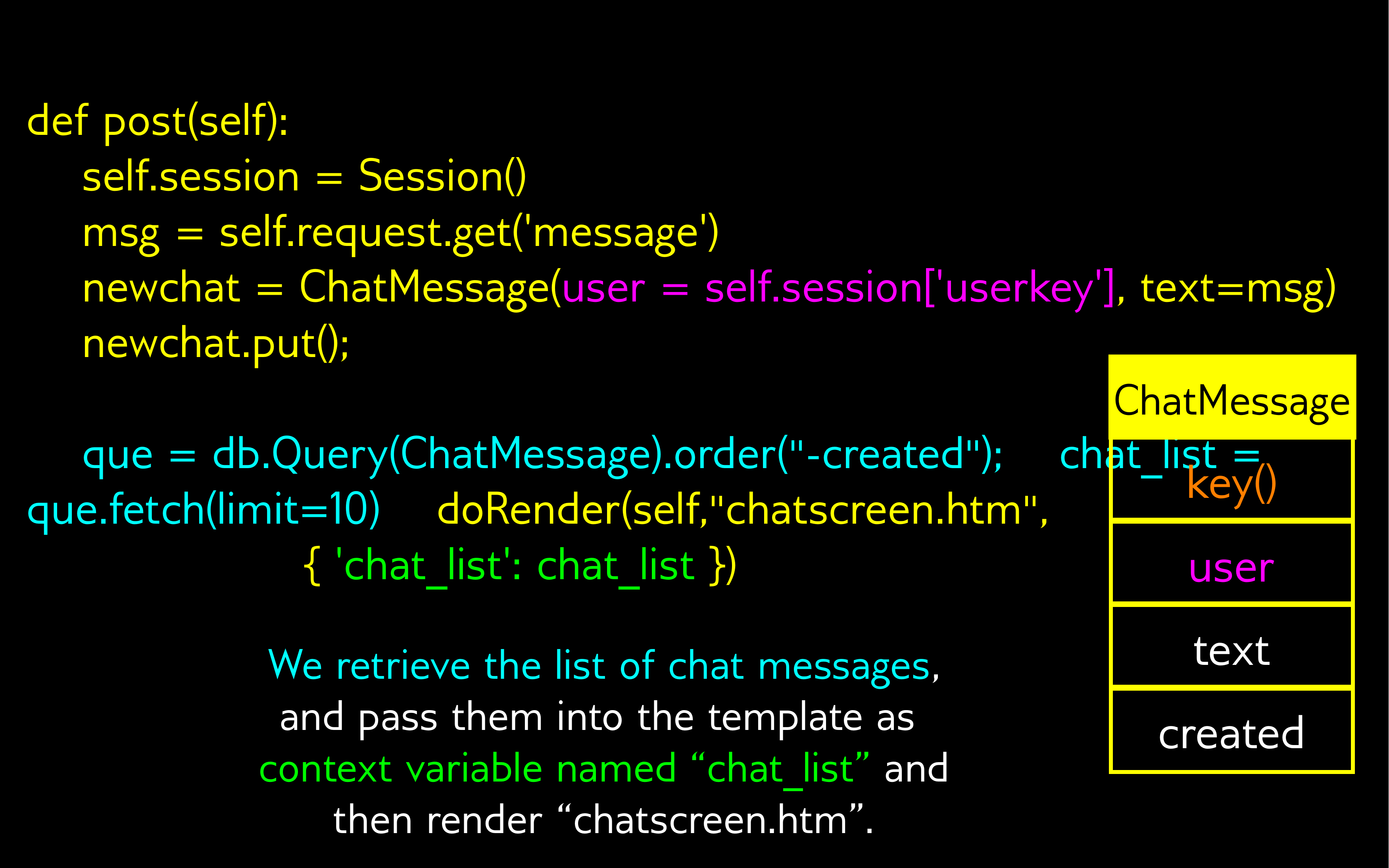

def post(self):
    self.session = Session()
    msg = self.request.get('message')
    newchat = ChatMessage(user = self.session['userkey'], text=msg)
    newchat.put();

    que = db.Query(ChatMessage).order("-created");    chat_list = que.fetch(limit=10)    doRender(self,"chatscreen.htm",
                    { 'chat_list': chat_list })
ChatMessage
key()
user
text
We retrieve the list of chat messages, and pass them into the template as  context variable named “chat_list” and then render “chatscreen.htm”.
created